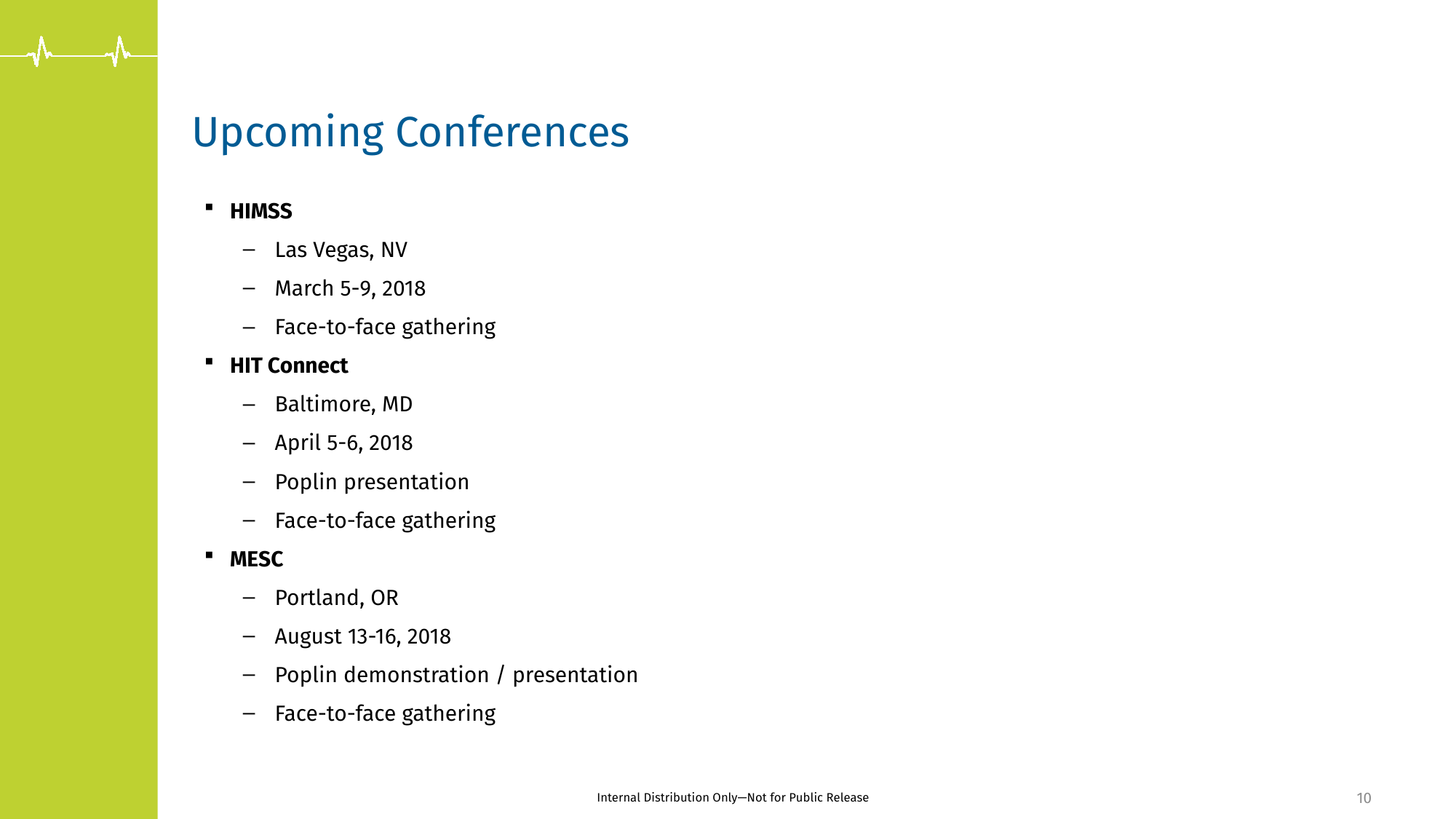

# Upcoming Conferences
HIMSS
Las Vegas, NV
March 5-9, 2018
Face-to-face gathering
HIT Connect
Baltimore, MD
April 5-6, 2018
Poplin presentation
Face-to-face gathering
MESC
Portland, OR
August 13-16, 2018
Poplin demonstration / presentation
Face-to-face gathering
10